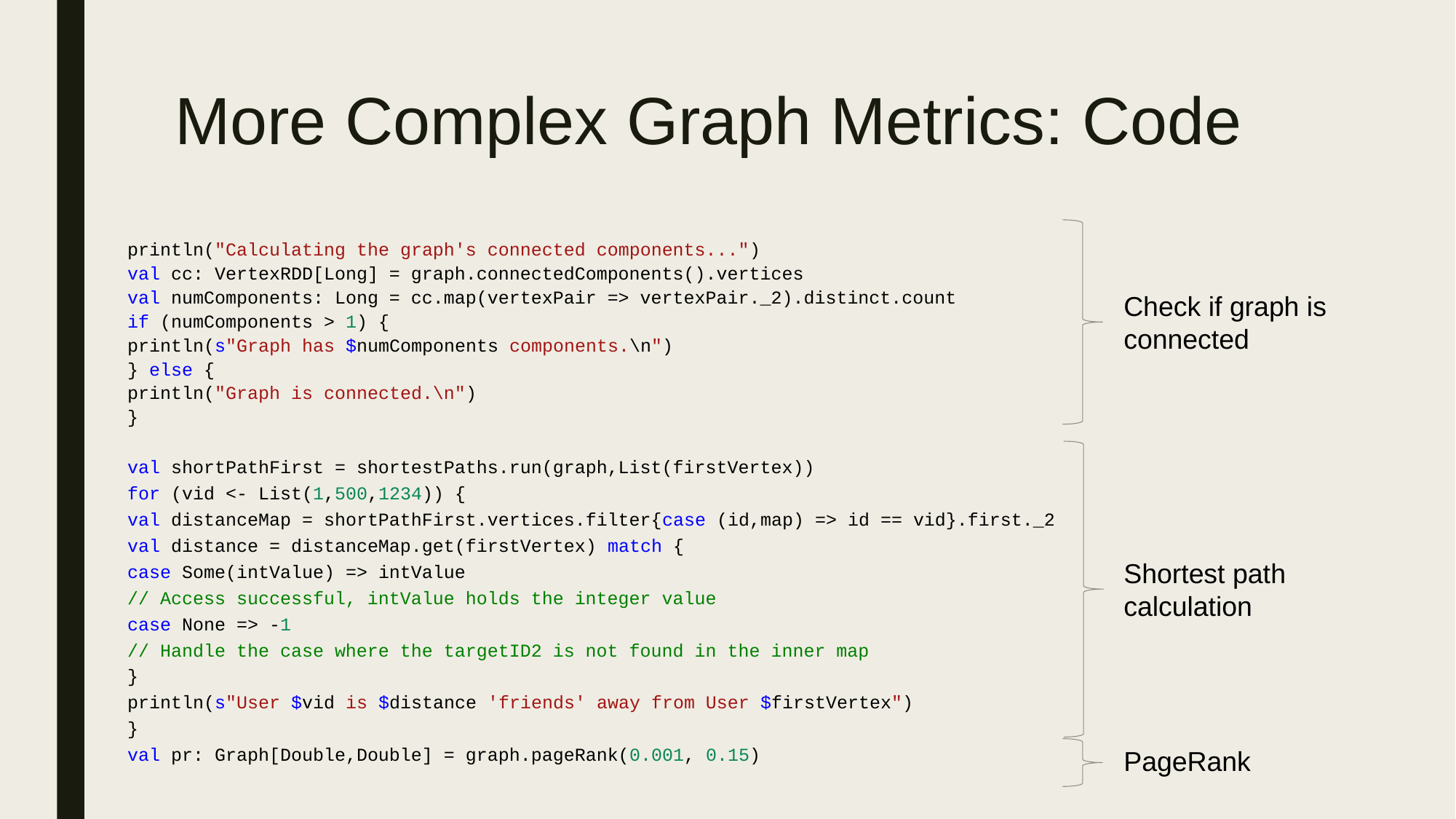

# More Complex Graph Metrics: Code

println("Calculating the graph's connected components...")
val cc: VertexRDD[Long] = graph.connectedComponents().vertices
val numComponents: Long = cc.map(vertexPair => vertexPair._2).distinct.count
if (numComponents > 1) {
println(s"Graph has $numComponents components.\n")
} else {
println("Graph is connected.\n")
}

val shortPathFirst = shortestPaths.run(graph,List(firstVertex))
for (vid <- List(1,500,1234)) {
val distanceMap = shortPathFirst.vertices.filter{case (id,map) => id == vid}.first._2
val distance = distanceMap.get(firstVertex) match {
case Some(intValue) => intValue
// Access successful, intValue holds the integer value
case None => -1
// Handle the case where the targetID2 is not found in the inner map
}
println(s"User $vid is $distance 'friends' away from User $firstVertex")
}
val pr: Graph[Double,Double] = graph.pageRank(0.001, 0.15)

Check if graph is connected

Shortest path calculation

PageRank